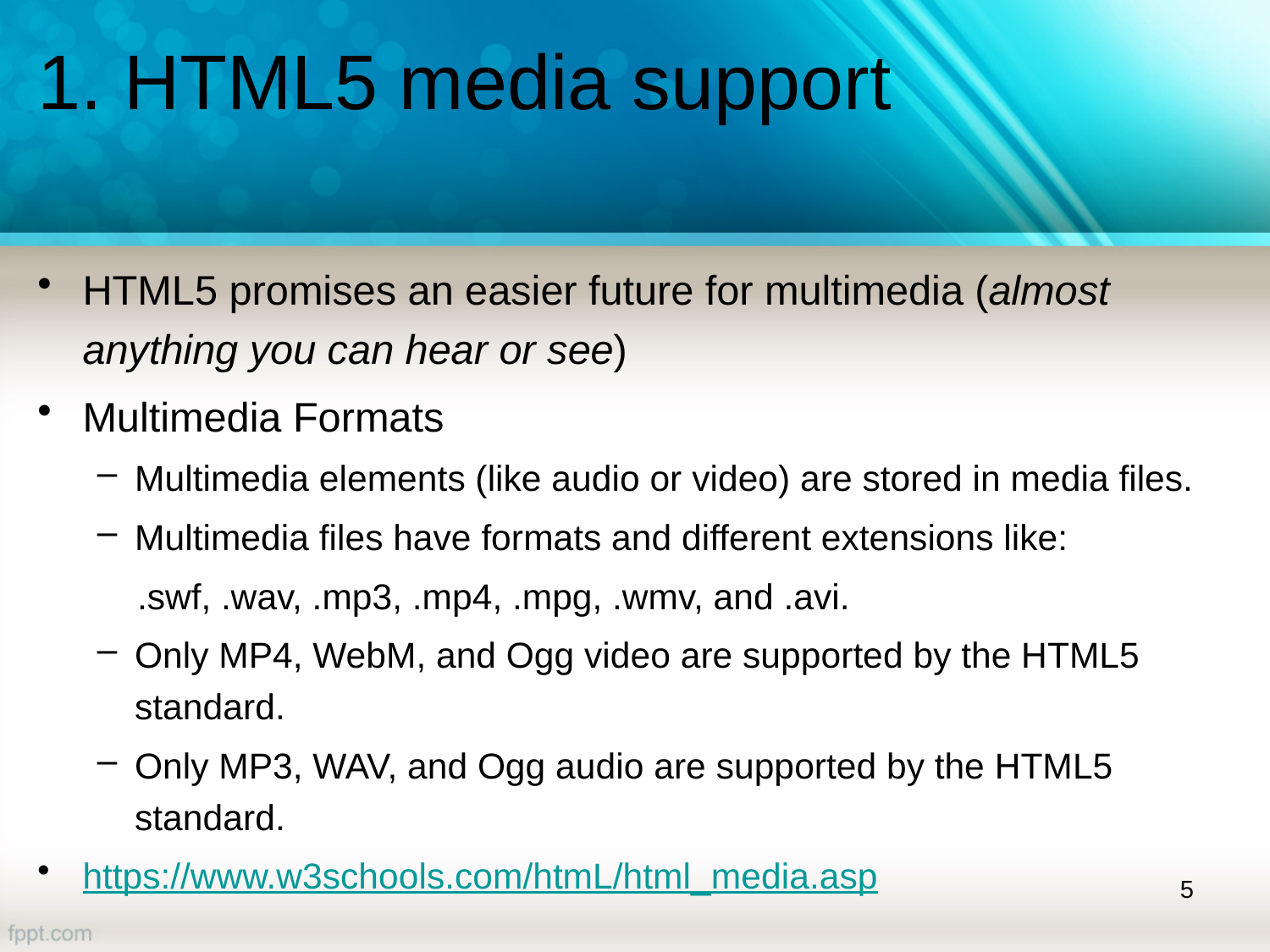

# 1. HTML5 media support
HTML5 promises an easier future for multimedia (almost anything you can hear or see)
Multimedia Formats
Multimedia elements (like audio or video) are stored in media files.
Multimedia files have formats and different extensions like:
    .swf, .wav, .mp3, .mp4, .mpg, .wmv, and .avi.
Only MP4, WebM, and Ogg video are supported by the HTML5 standard.
Only MP3, WAV, and Ogg audio are supported by the HTML5 standard.
https://www.w3schools.com/htmL/html_media.asp
5